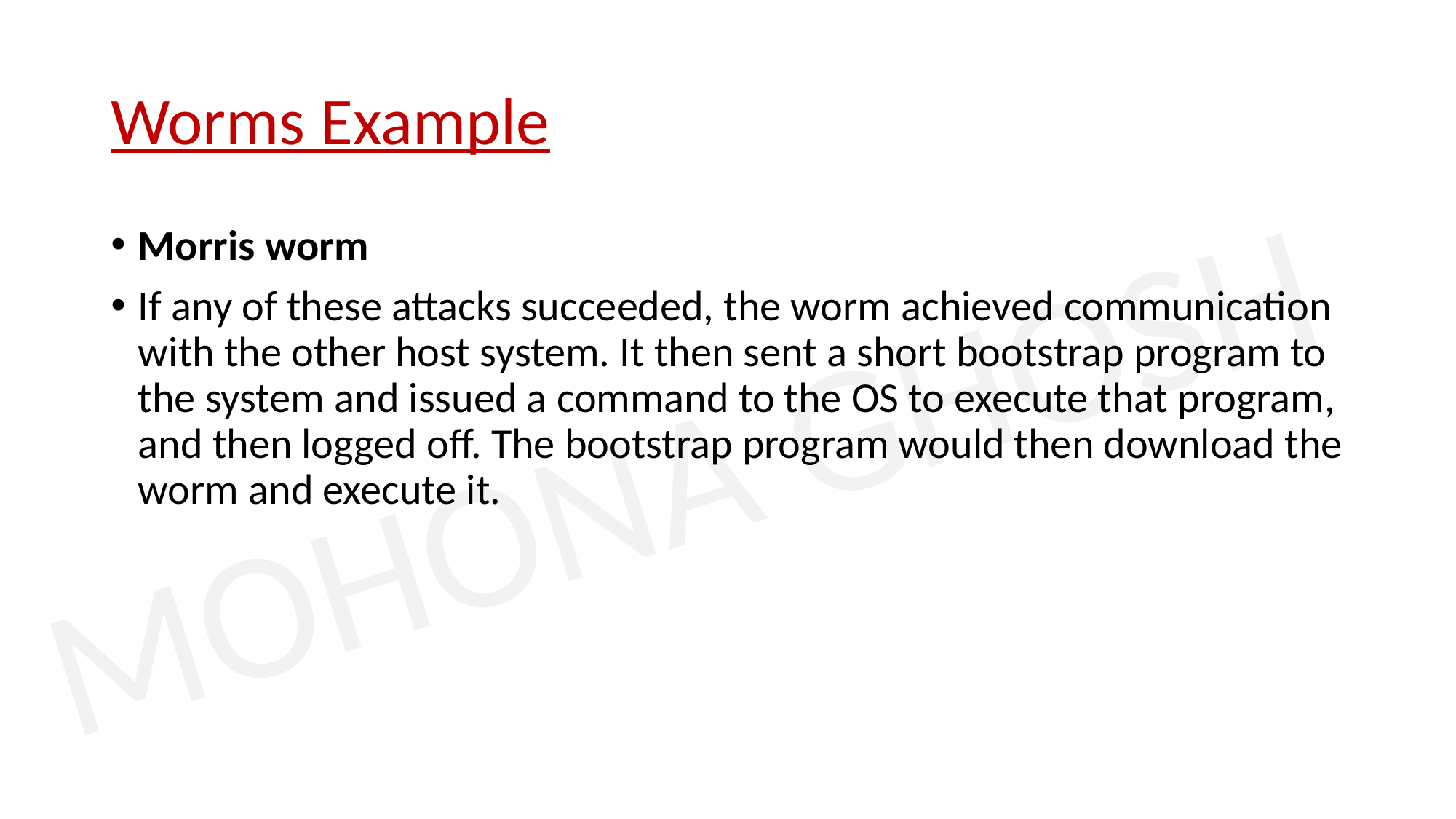

# Worms Example
Morris worm
If any of these attacks succeeded, the worm achieved communication with the other host system. It then sent a short bootstrap program to the system and issued a command to the OS to execute that program, and then logged off. The bootstrap program would then download the worm and execute it.